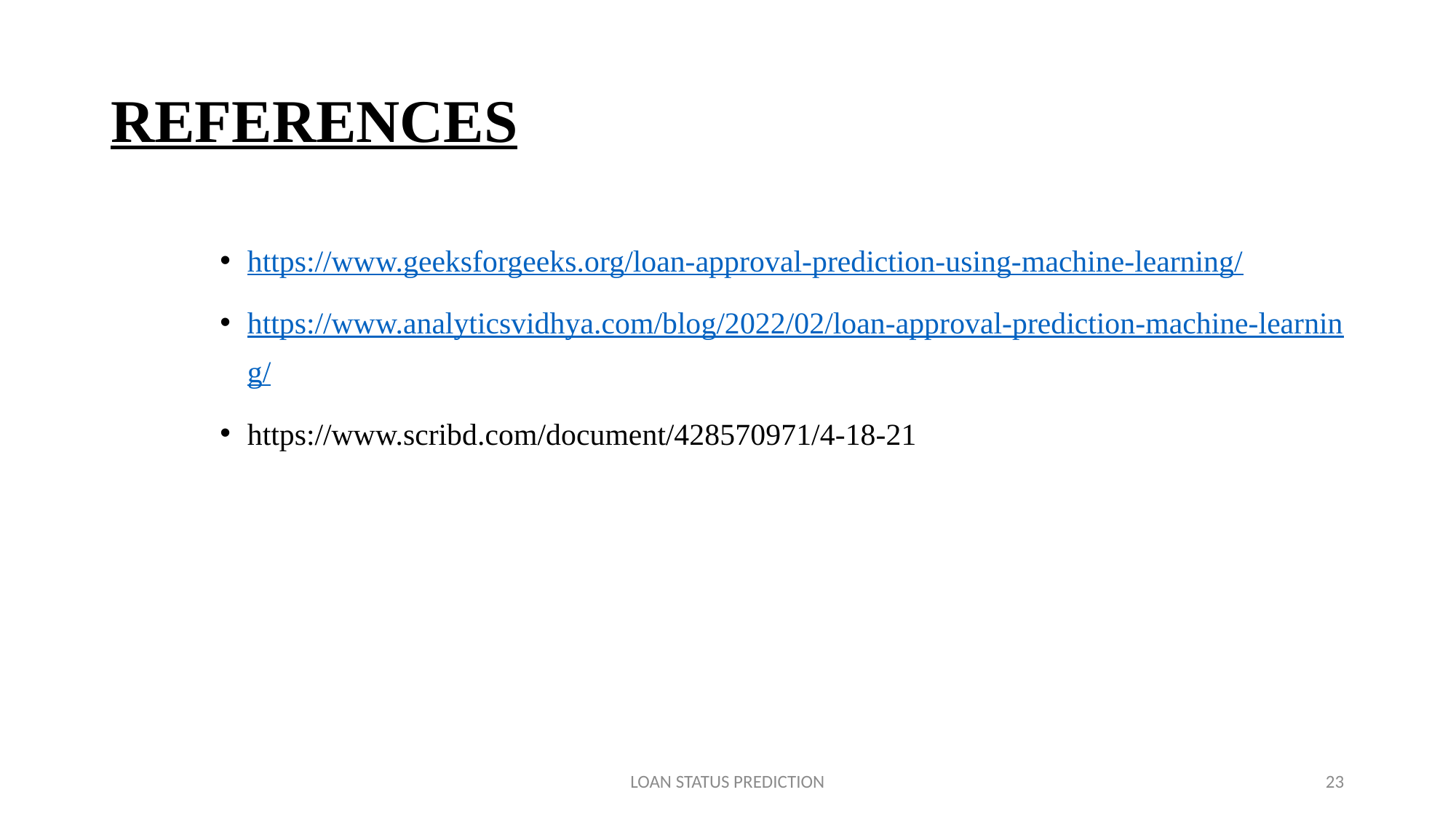

# REFERENCES
https://www.geeksforgeeks.org/loan-approval-prediction-using-machine-learning/
https://www.analyticsvidhya.com/blog/2022/02/loan-approval-prediction-machine-learning/
https://www.scribd.com/document/428570971/4-18-21
LOAN STATUS PREDICTION
23